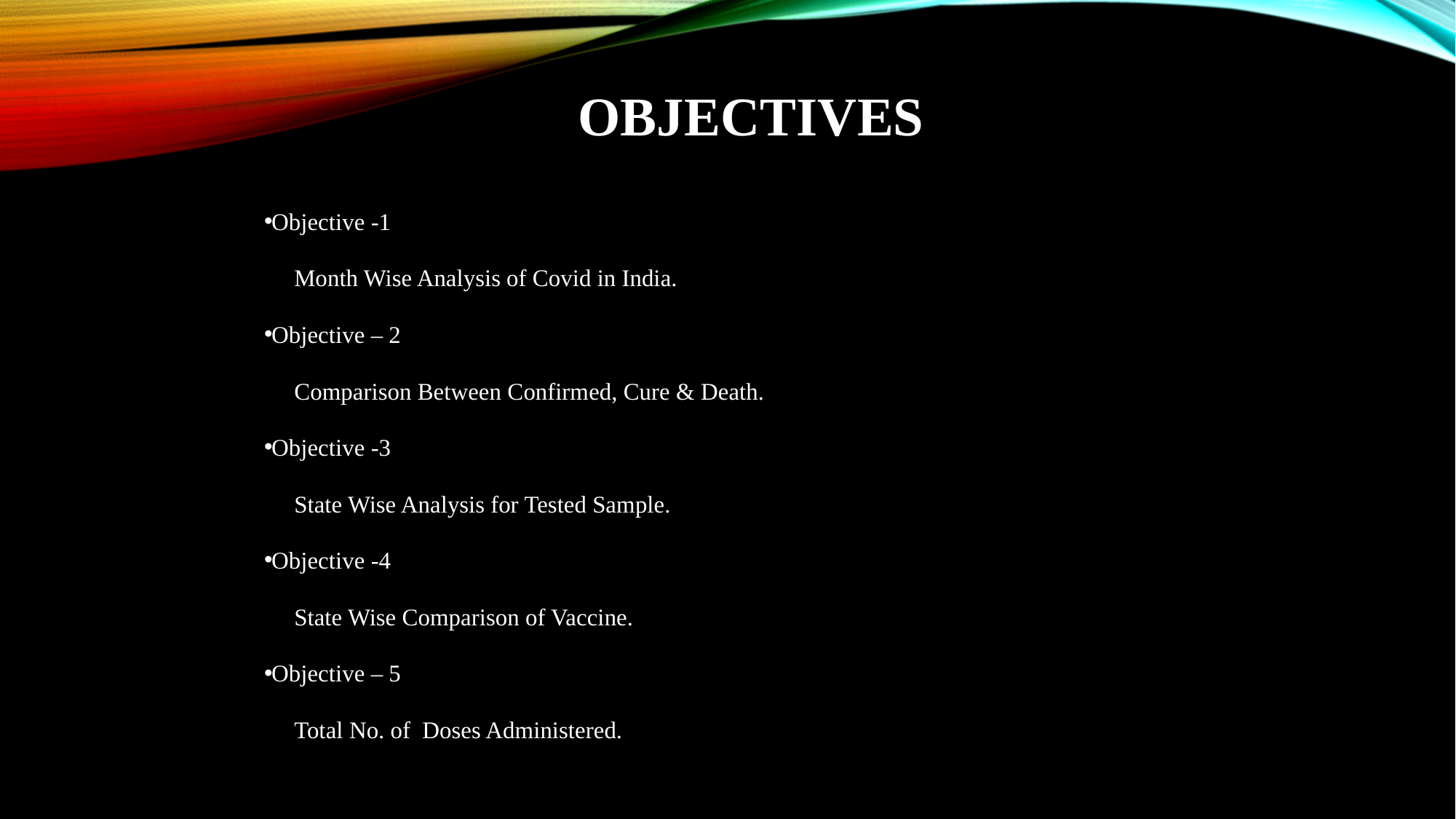

# OBJECTIVES
Objective -1
     Month Wise Analysis of Covid in India.
Objective – 2
     Comparison Between Confirmed, Cure & Death.
Objective -3
     State Wise Analysis for Tested Sample.
Objective -4
     State Wise Comparison of Vaccine.
Objective – 5
     Total No. of  Doses Administered.